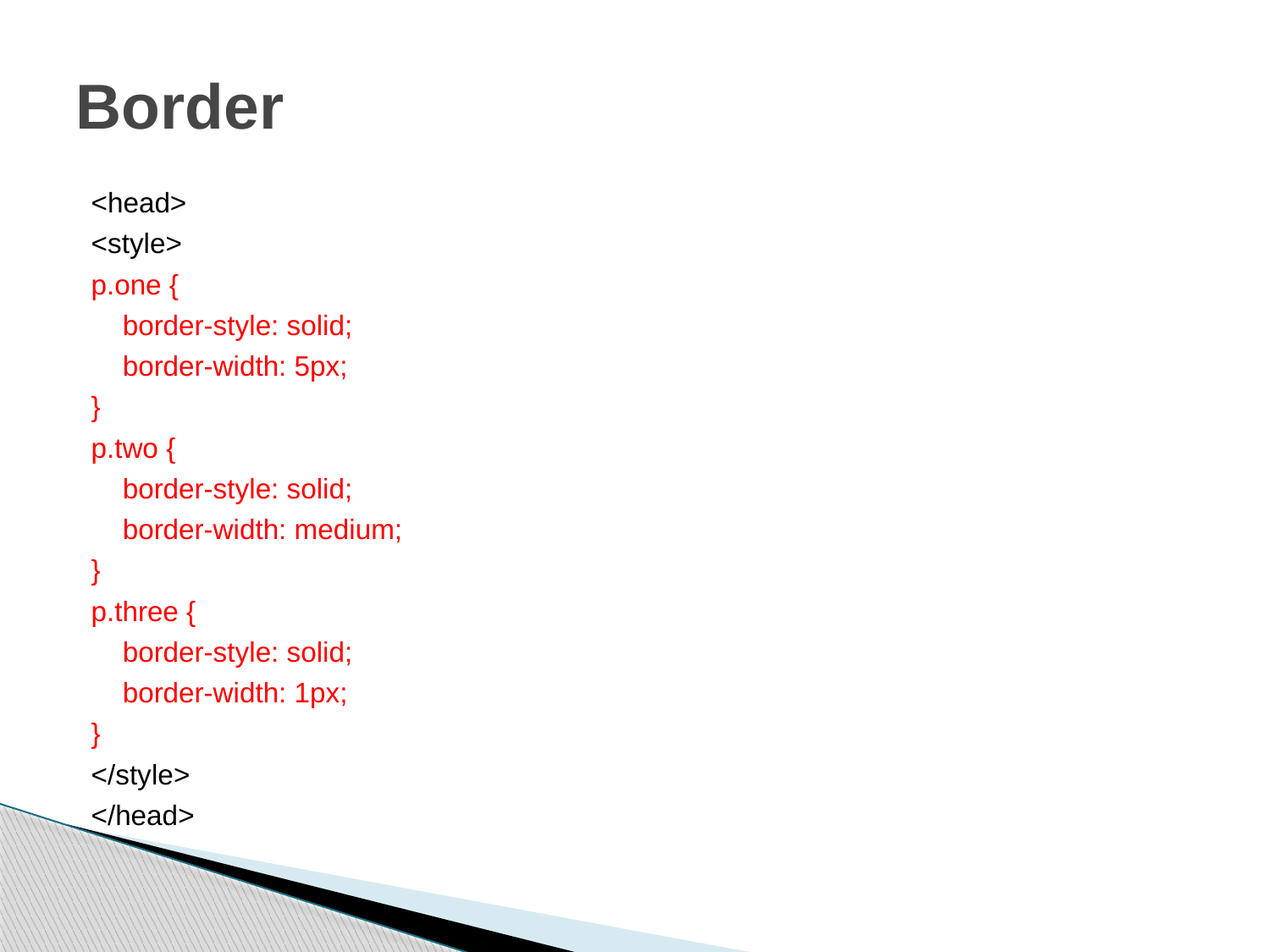

# Border
<head>
<style>
p.one {
    border-style: solid;
    border-width: 5px;
}
p.two {
    border-style: solid;
    border-width: medium;
}
p.three {
    border-style: solid;
    border-width: 1px;
}
</style>
</head>